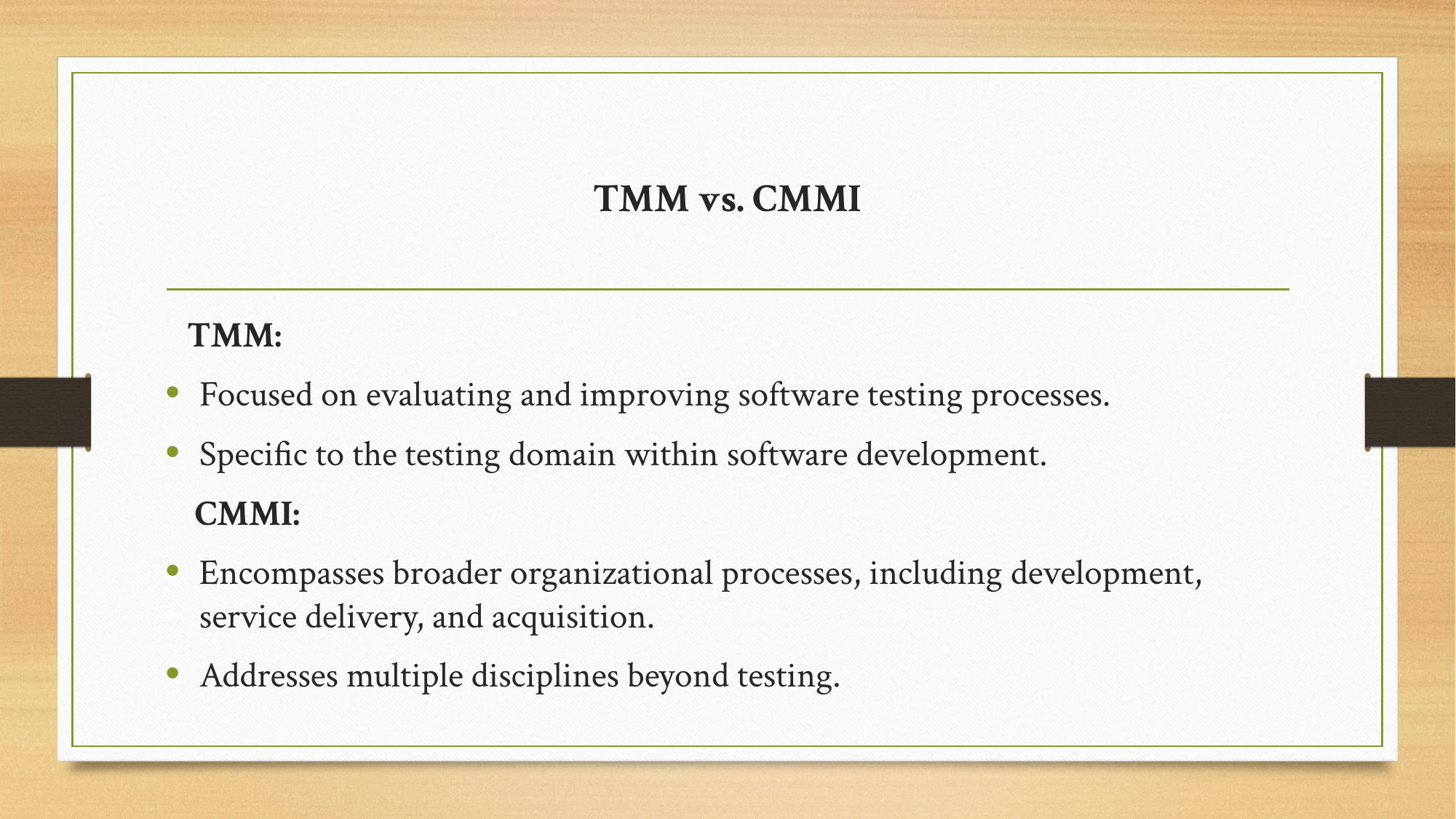

# TMM vs. CMMI
   TMM:
Focused on evaluating and improving software testing processes.
Specific to the testing domain within software development.
    CMMI:
Encompasses broader organizational processes, including development, service delivery, and acquisition.
Addresses multiple disciplines beyond testing.